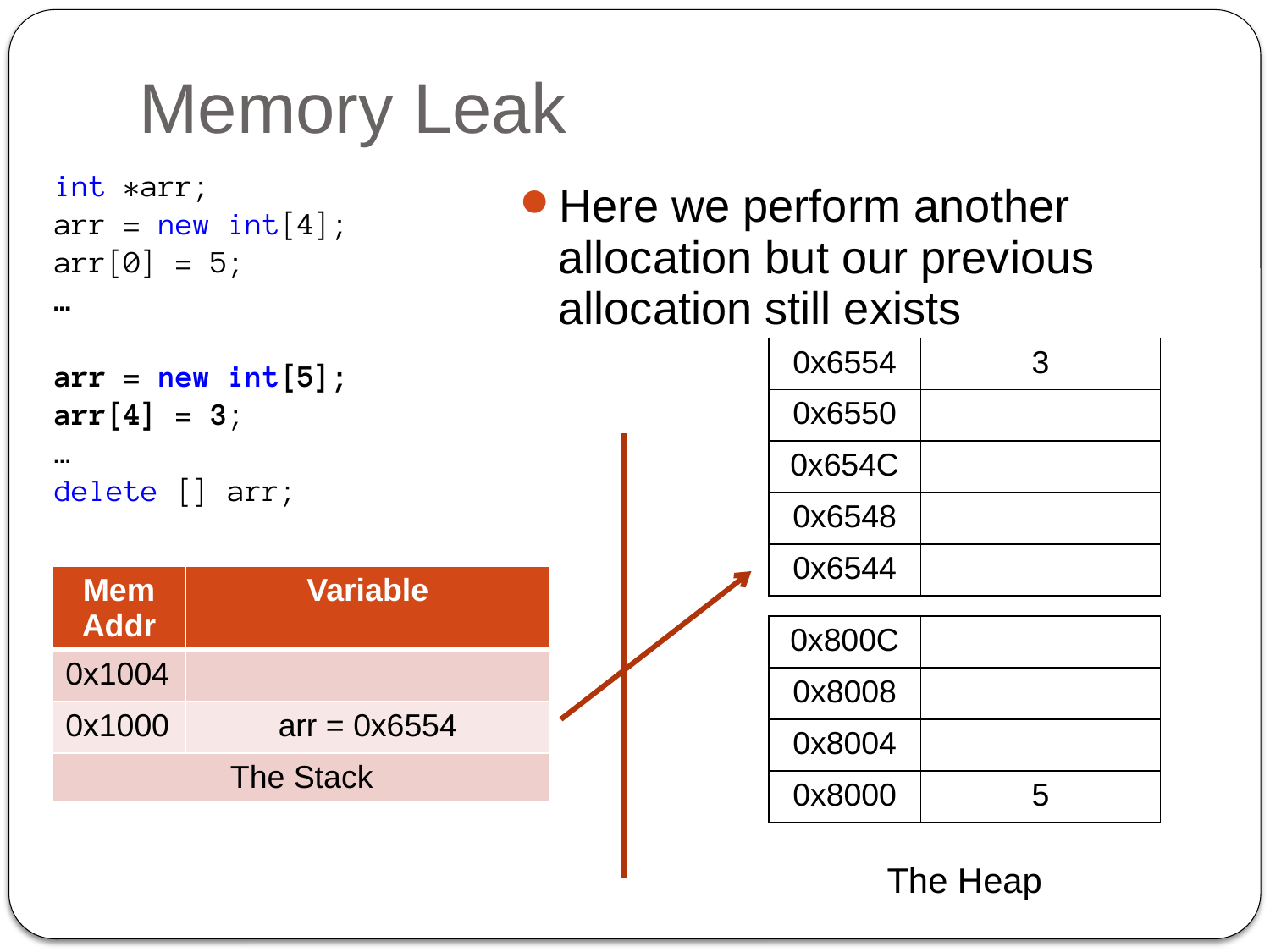

# Memory Leak
int *arr;
arr = new int[4];
arr[0] = 5;
…

arr = new int[5];
arr[4] = 3;
…
delete [] arr;
Here we perform another allocation but our previous allocation still exists

| 0x6554 | 3 |
| --- | --- |
| 0x6550 |  |
| 0x654C |  |
| 0x6548 |  |
| 0x6544 |  |
| Mem Addr | Variable |
| --- | --- |
| 0x1004 |  |
| 0x1000 | arr = 0x6554 |
| The Stack |  |
| 0x800C |  |
| --- | --- |
| 0x8008 |  |
| 0x8004 |  |
| 0x8000 | 5 |
The Heap